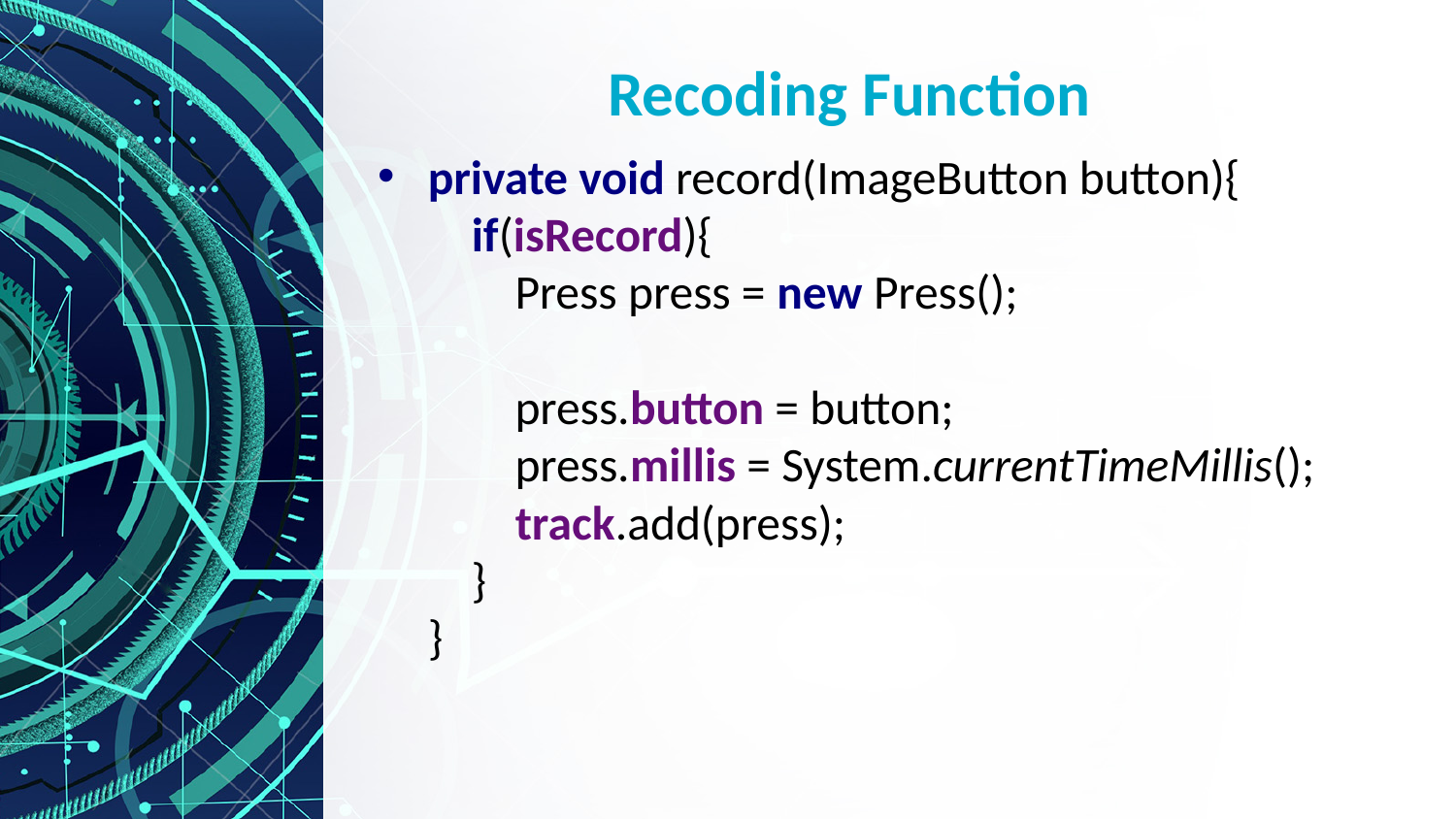

# Recoding Function
private void record(ImageButton button){
    if(isRecord){
        Press press = new Press();
        press.button = button;
        press.millis = System.currentTimeMillis();
        track.add(press);
    }
}